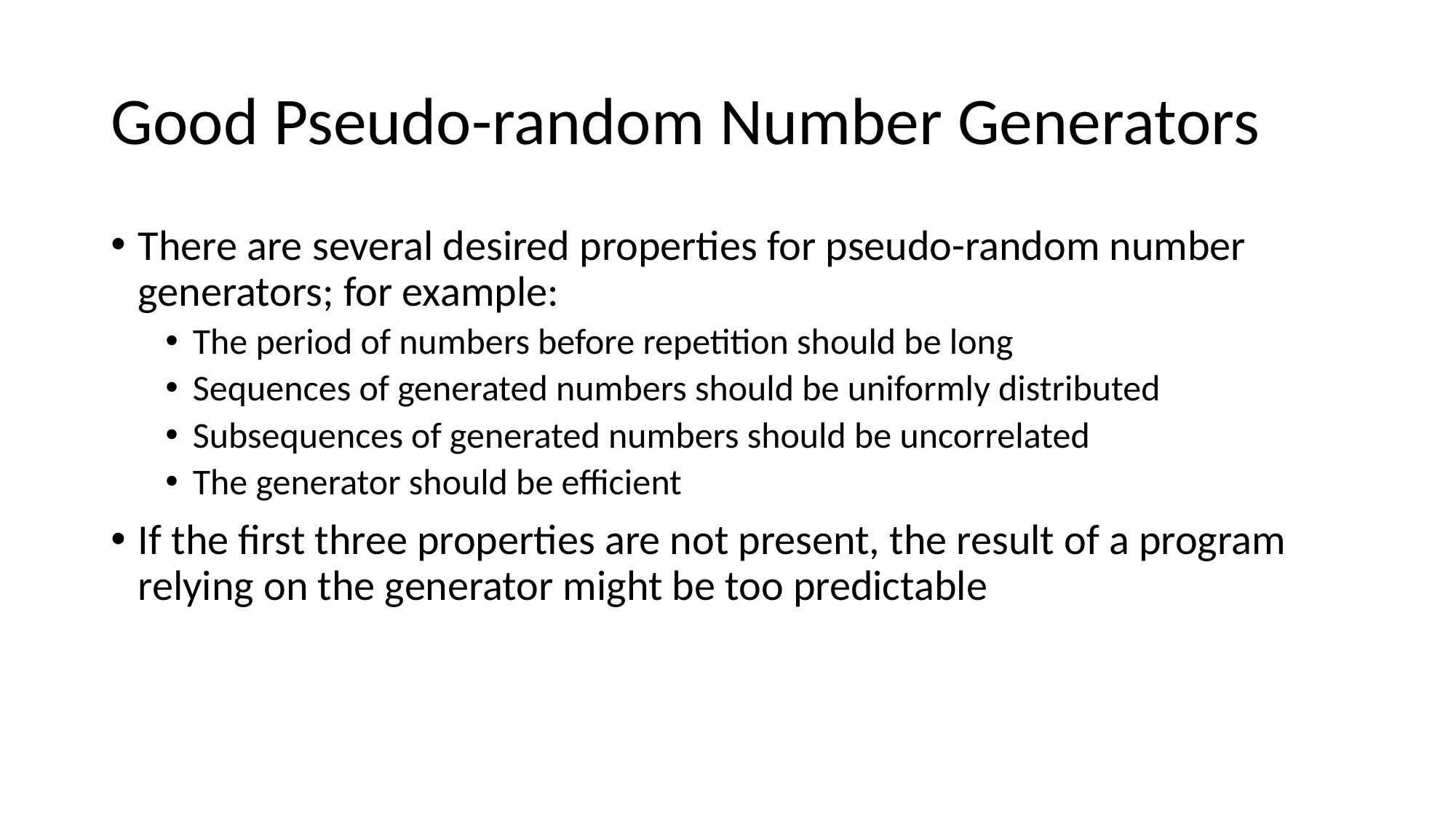

# Good Pseudo-random Number Generators
There are several desired properties for pseudo-random number generators; for example:
The period of numbers before repetition should be long
Sequences of generated numbers should be uniformly distributed
Subsequences of generated numbers should be uncorrelated
The generator should be efficient
If the first three properties are not present, the result of a program relying on the generator might be too predictable